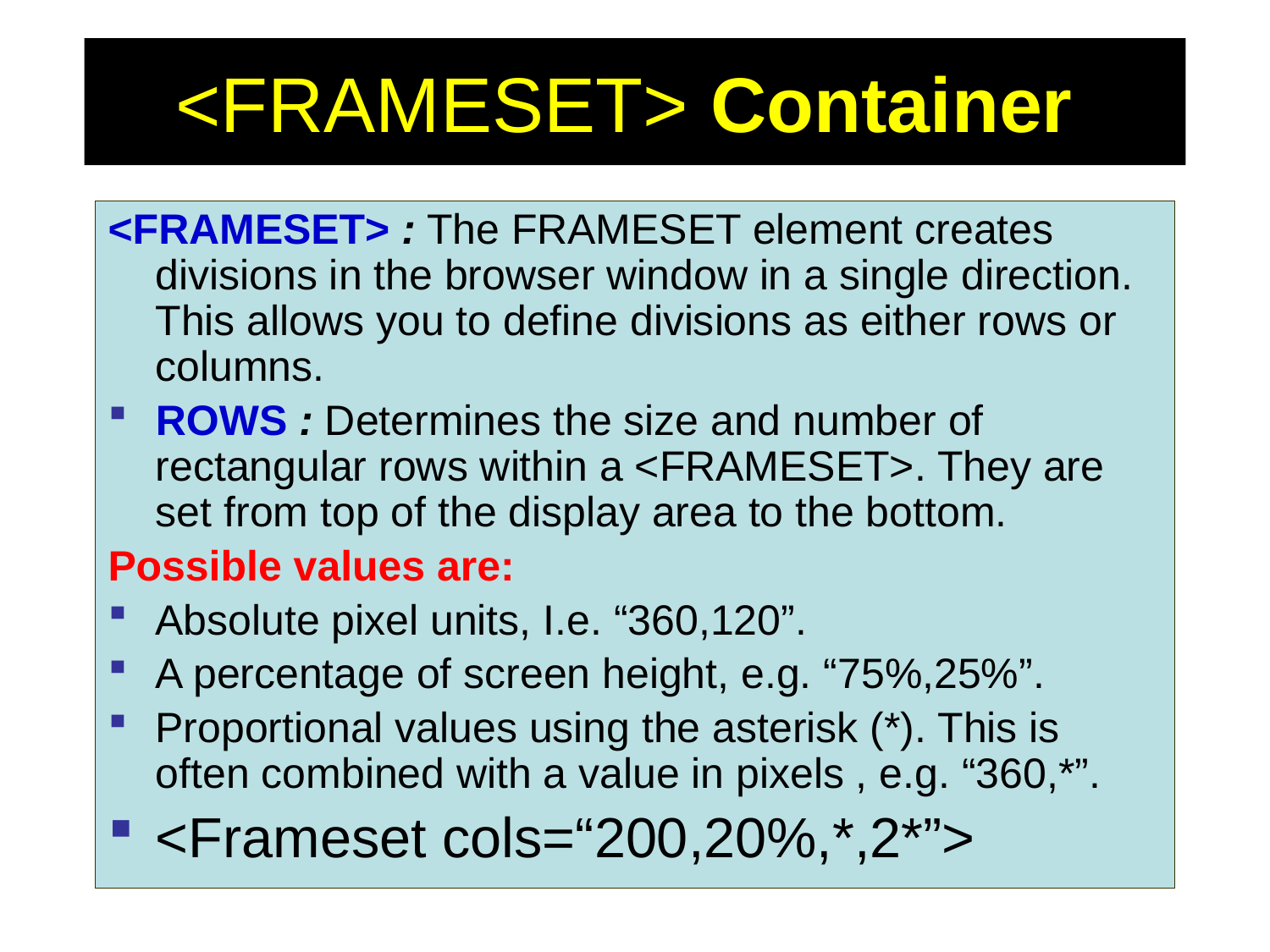

# <FRAMESET> Container
<FRAMESET> : The FRAMESET element creates divisions in the browser window in a single direction. This allows you to define divisions as either rows or columns.
ROWS : Determines the size and number of rectangular rows within a <FRAMESET>. They are set from top of the display area to the bottom.
Possible values are:
Absolute pixel units, I.e. “360,120”.
A percentage of screen height, e.g. “75%,25%”.
Proportional values using the asterisk (*). This is often combined with a value in pixels , e.g. “360,*”.
<Frameset cols=“200,20%,*,2*”>
99